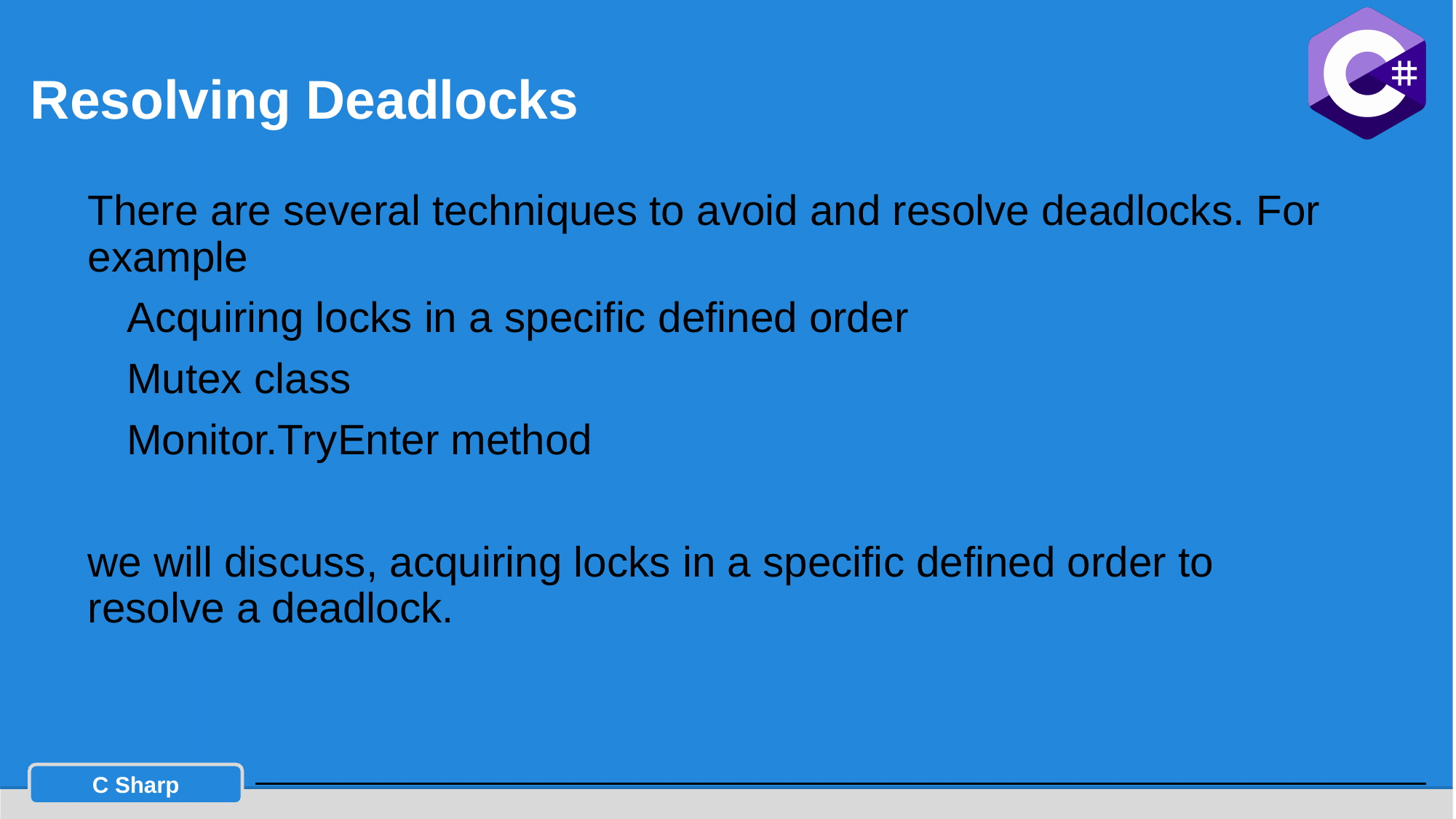

# Resolving Deadlocks
There are several techniques to avoid and resolve deadlocks. For example
 Acquiring locks in a specific defined order
 Mutex class
 Monitor.TryEnter method

we will discuss, acquiring locks in a specific defined order to resolve a deadlock.